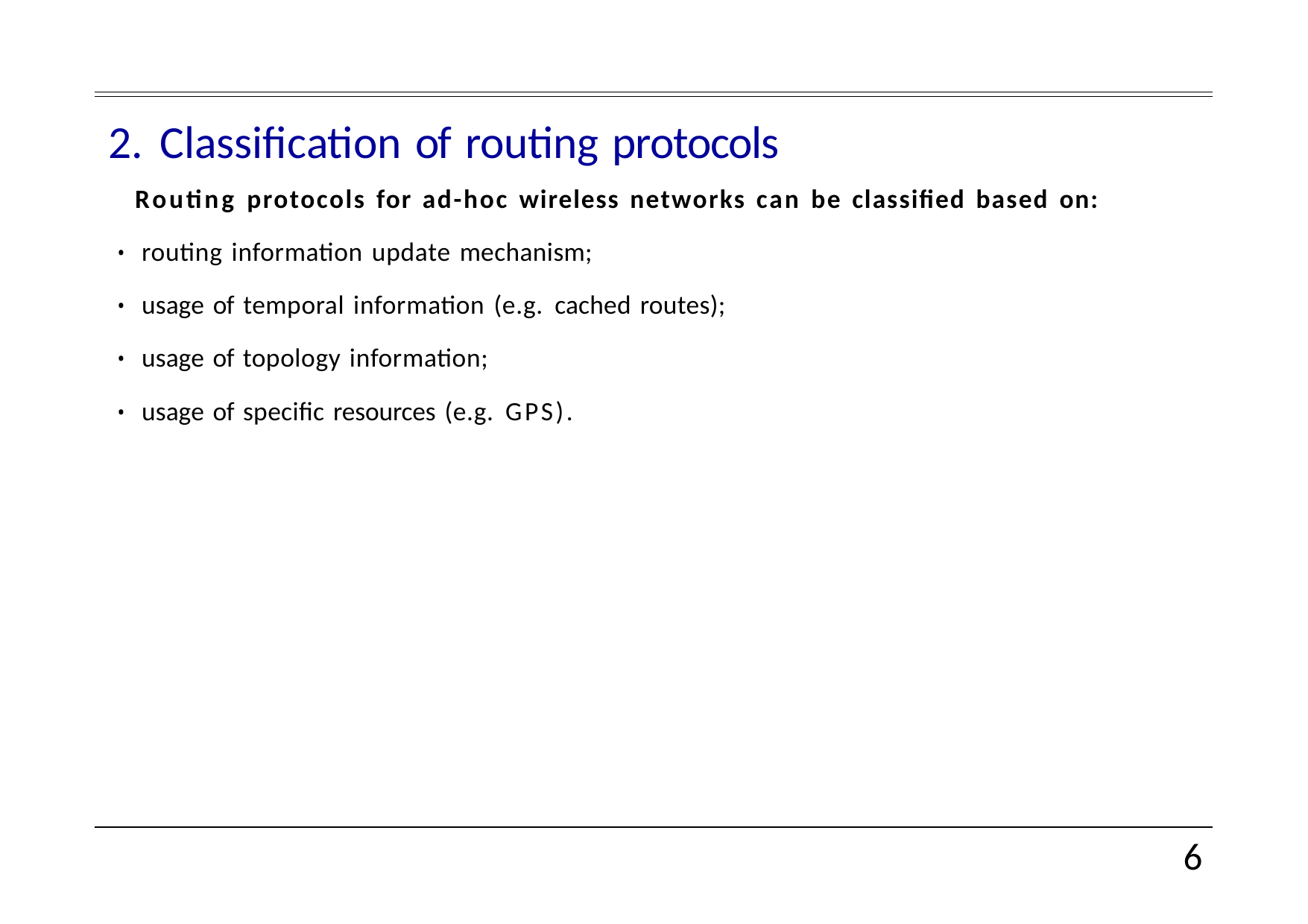

Classification of routing protocols
Routing protocols for ad-hoc wireless networks can be classified based on:
routing information update mechanism;
usage of temporal information (e.g. cached routes);
usage of topology information;
usage of specific resources (e.g. GPS).

6